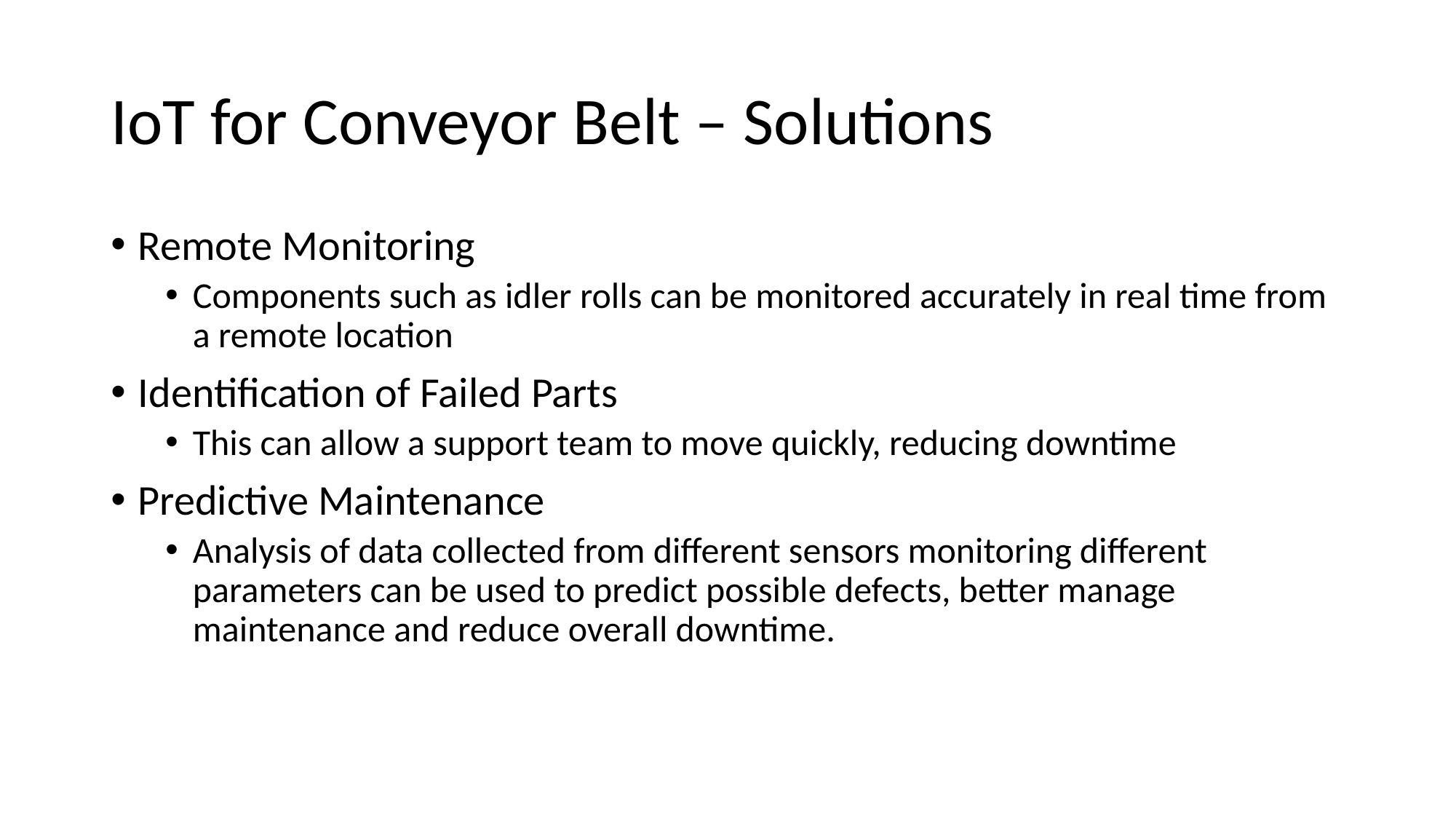

# IoT for Conveyor Belt – Solutions
Remote Monitoring
Components such as idler rolls can be monitored accurately in real time from a remote location
Identification of Failed Parts
This can allow a support team to move quickly, reducing downtime
Predictive Maintenance
Analysis of data collected from different sensors monitoring different parameters can be used to predict possible defects, better manage maintenance and reduce overall downtime.